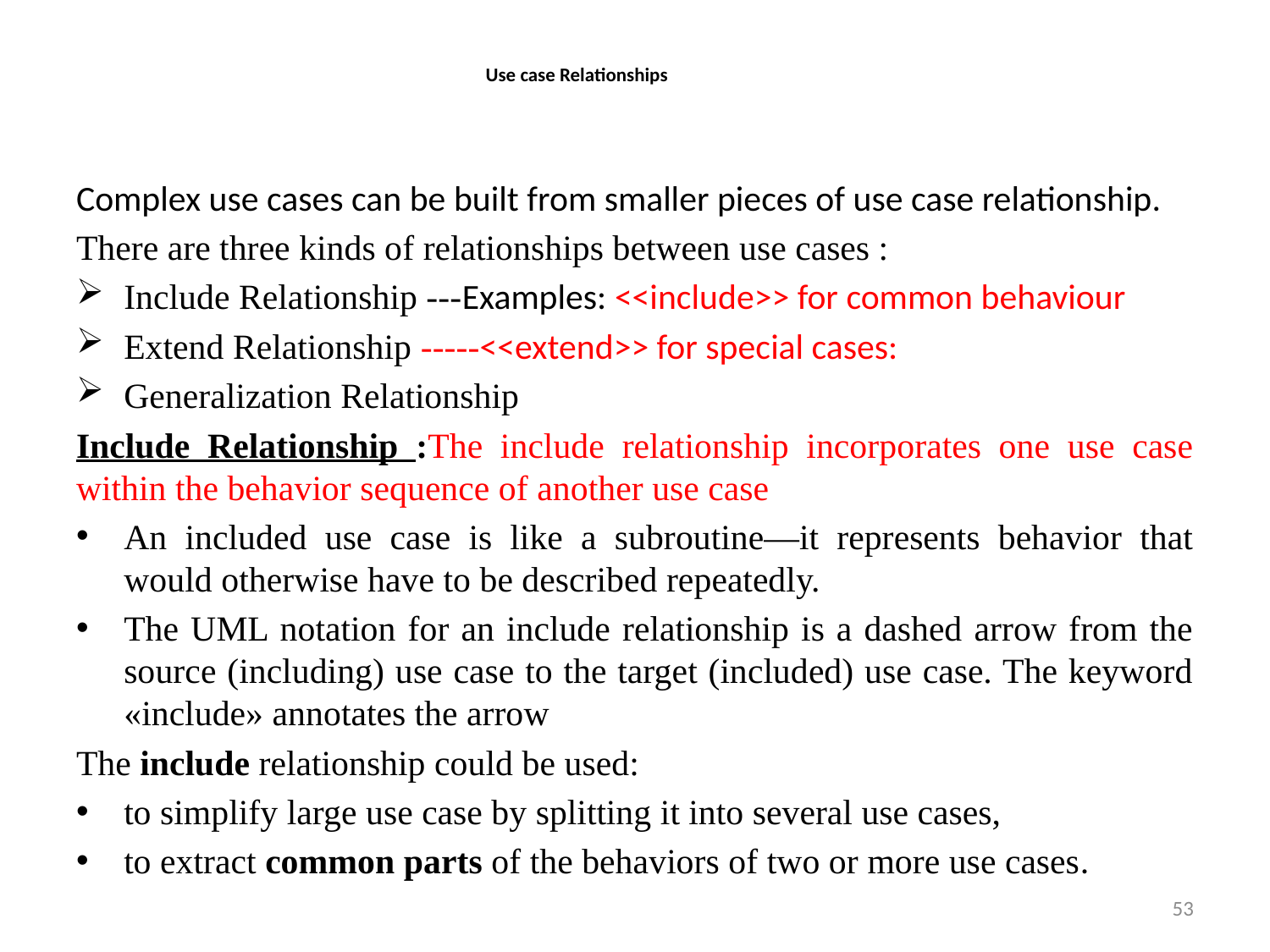

# Use case Relationships
Complex use cases can be built from smaller pieces of use case relationship.
There are three kinds of relationships between use cases :
Include Relationship ---Examples: <<include>> for common behaviour
Extend Relationship -----<<extend>> for special cases:
Generalization Relationship
Include Relationship :The include relationship incorporates one use case within the behavior sequence of another use case
An included use case is like a subroutine—it represents behavior that would otherwise have to be described repeatedly.
The UML notation for an include relationship is a dashed arrow from the source (including) use case to the target (included) use case. The keyword «include» annotates the arrow
The include relationship could be used:
to simplify large use case by splitting it into several use cases,
to extract common parts of the behaviors of two or more use cases.
53